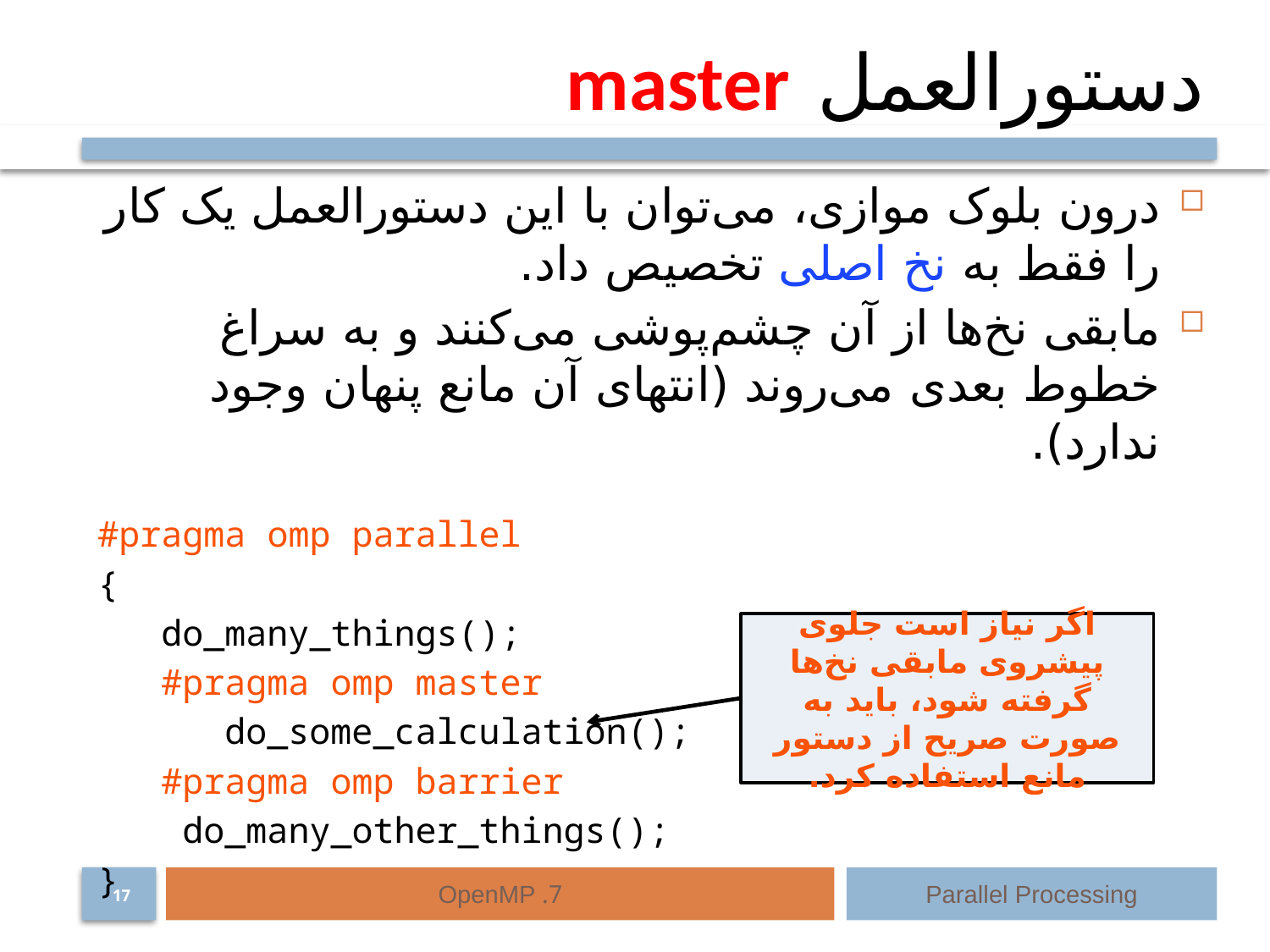

# دستورالعمل master
درون بلوک موازی، می‌توان با این دستورالعمل یک کار را فقط به نخ اصلی تخصیص داد.
مابقی نخ‌ها از آن چشم‌پوشی می‌کنند و به سراغ خطوط بعدی می‌روند (انتهای آن مانع پنهان وجود ندارد).

#pragma omp parallel
{
   do_many_things();
   #pragma omp master
      do_some_calculation();
   #pragma omp barrier
    do_many_other_things();
}
اگر نیاز است جلوی پیشروی مابقی نخ‌ها گرفته شود، باید به صورت صریح از دستور مانع استفاده کرد.
7. OpenMP
Parallel Processing
17